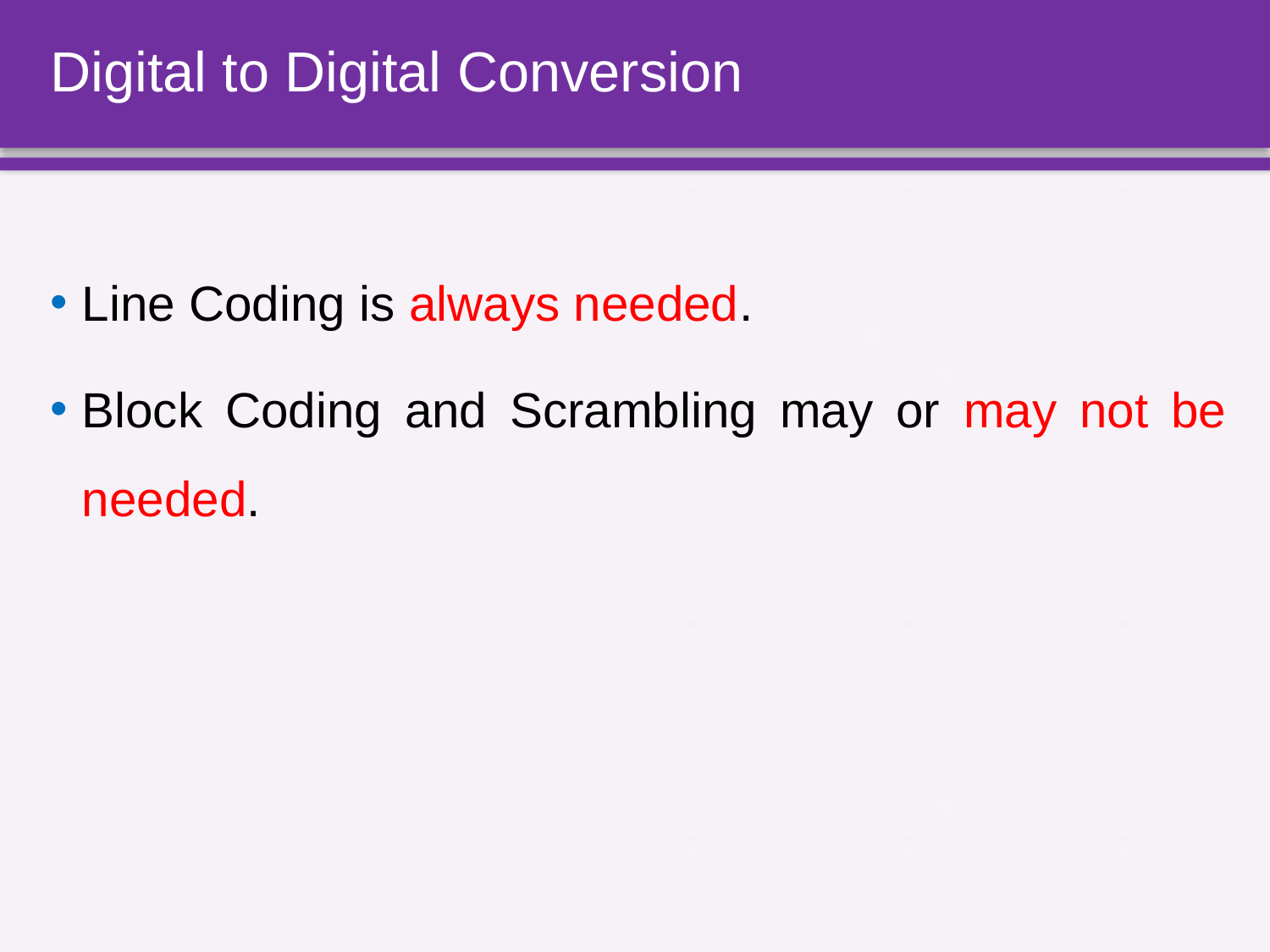

# Digital to Digital Conversion
Line Coding is always needed.
Block Coding and Scrambling may or may not be needed.